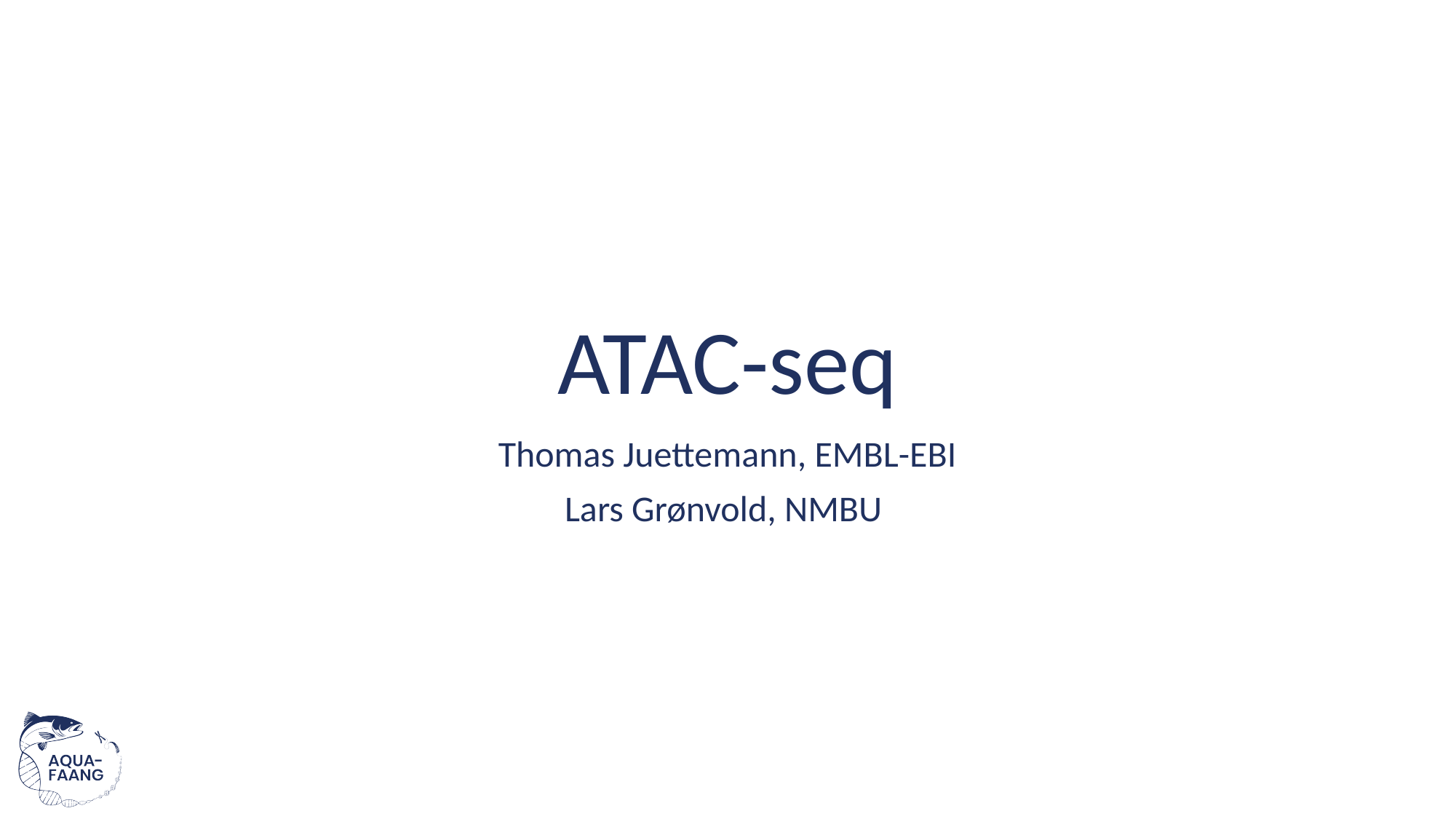

# ATAC-seq
Thomas Juettemann, EMBL-EBI
Lars Grønvold, NMBU